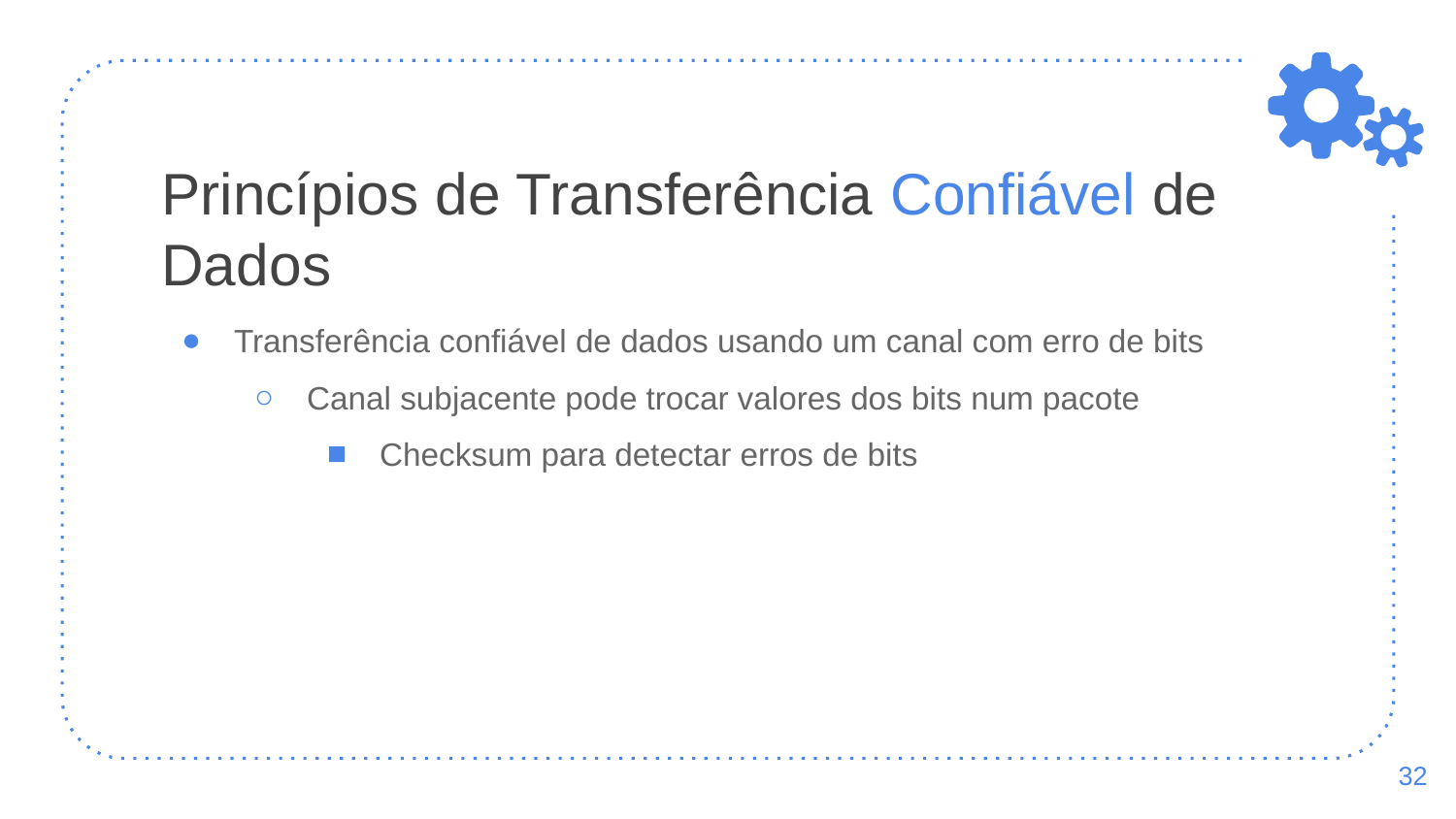

# Princípios de Transferência Confiável de Dados
Transferência confiável de dados usando um canal com erro de bits
Canal subjacente pode trocar valores dos bits num pacote
Checksum para detectar erros de bits
32